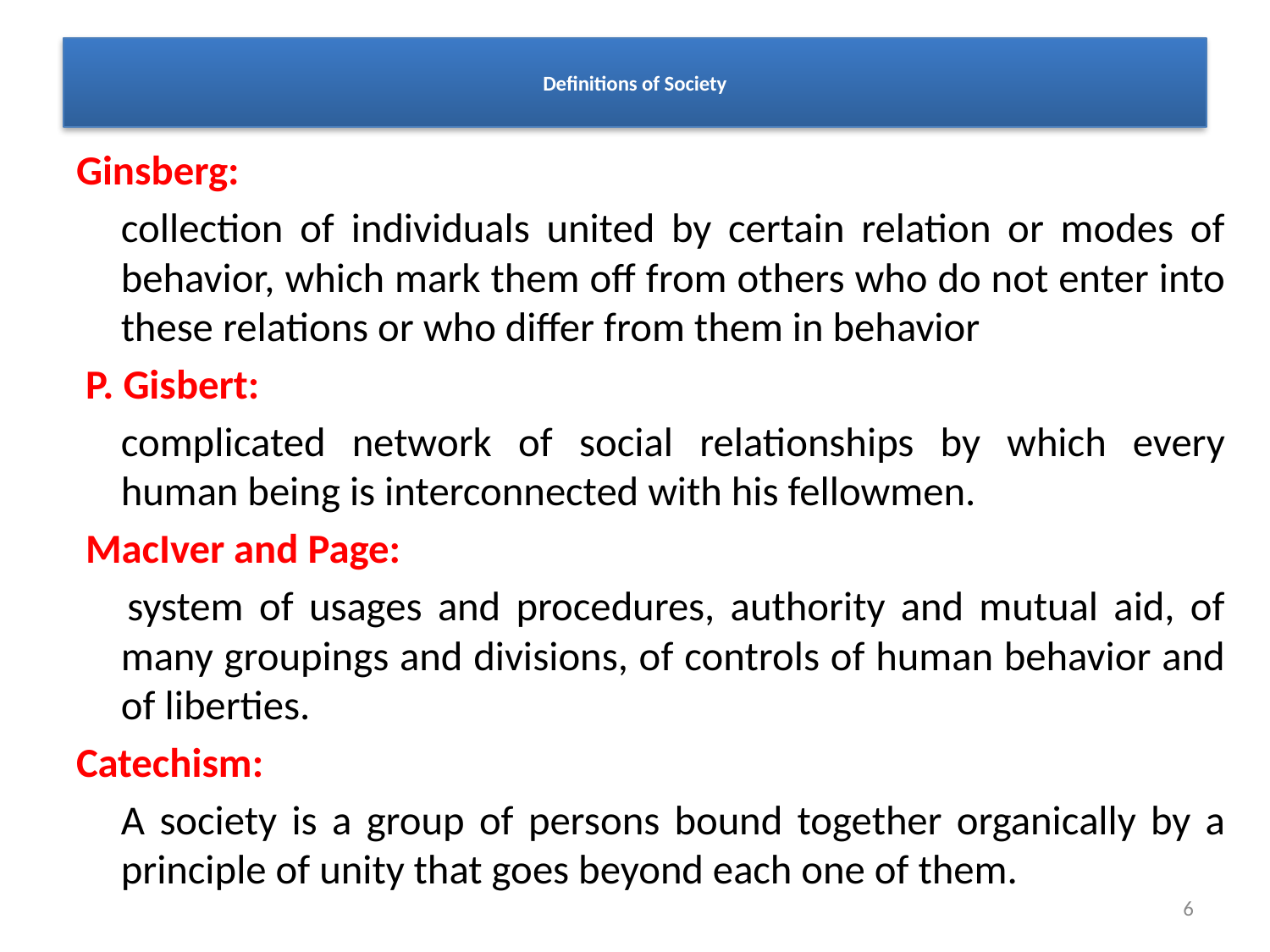

# Definitions of Society
Ginsberg:
	collection of individuals united by certain relation or modes of behavior, which mark them off from others who do not enter into these relations or who differ from them in behavior
 P. Gisbert:
	complicated network of social relationships by which every human being is interconnected with his fellowmen.
 MacIver and Page:
 	system of usages and procedures, authority and mutual aid, of many groupings and divisions, of controls of human behavior and of liberties.
Catechism:
	A society is a group of persons bound together organically by a principle of unity that goes beyond each one of them.
6